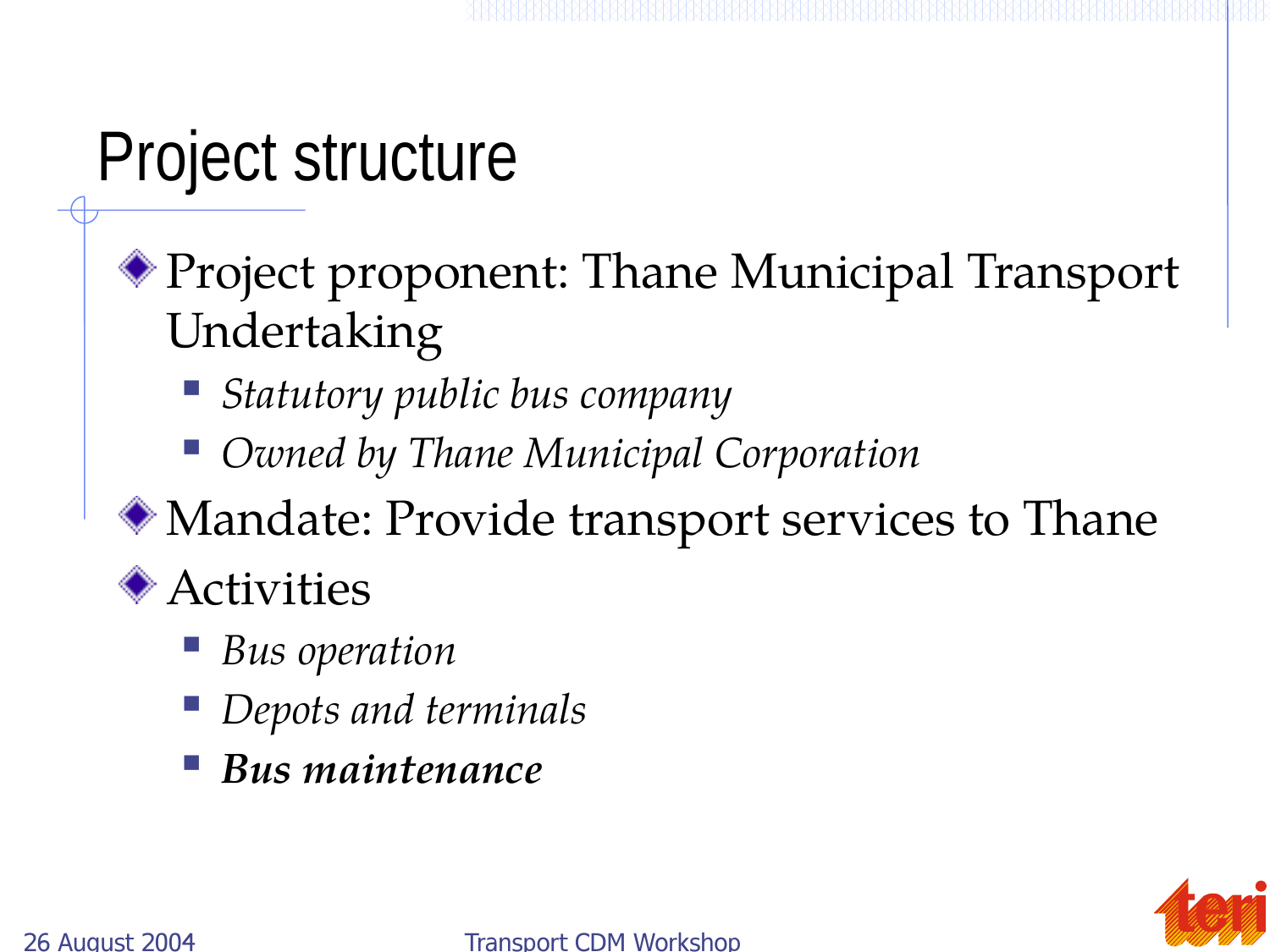

# Project structure
Project proponent: Thane Municipal Transport Undertaking
Statutory public bus company
Owned by Thane Municipal Corporation
Mandate: Provide transport services to Thane
Activities
Bus operation
Depots and terminals
Bus maintenance
26 August 2004
Transport CDM Workshop